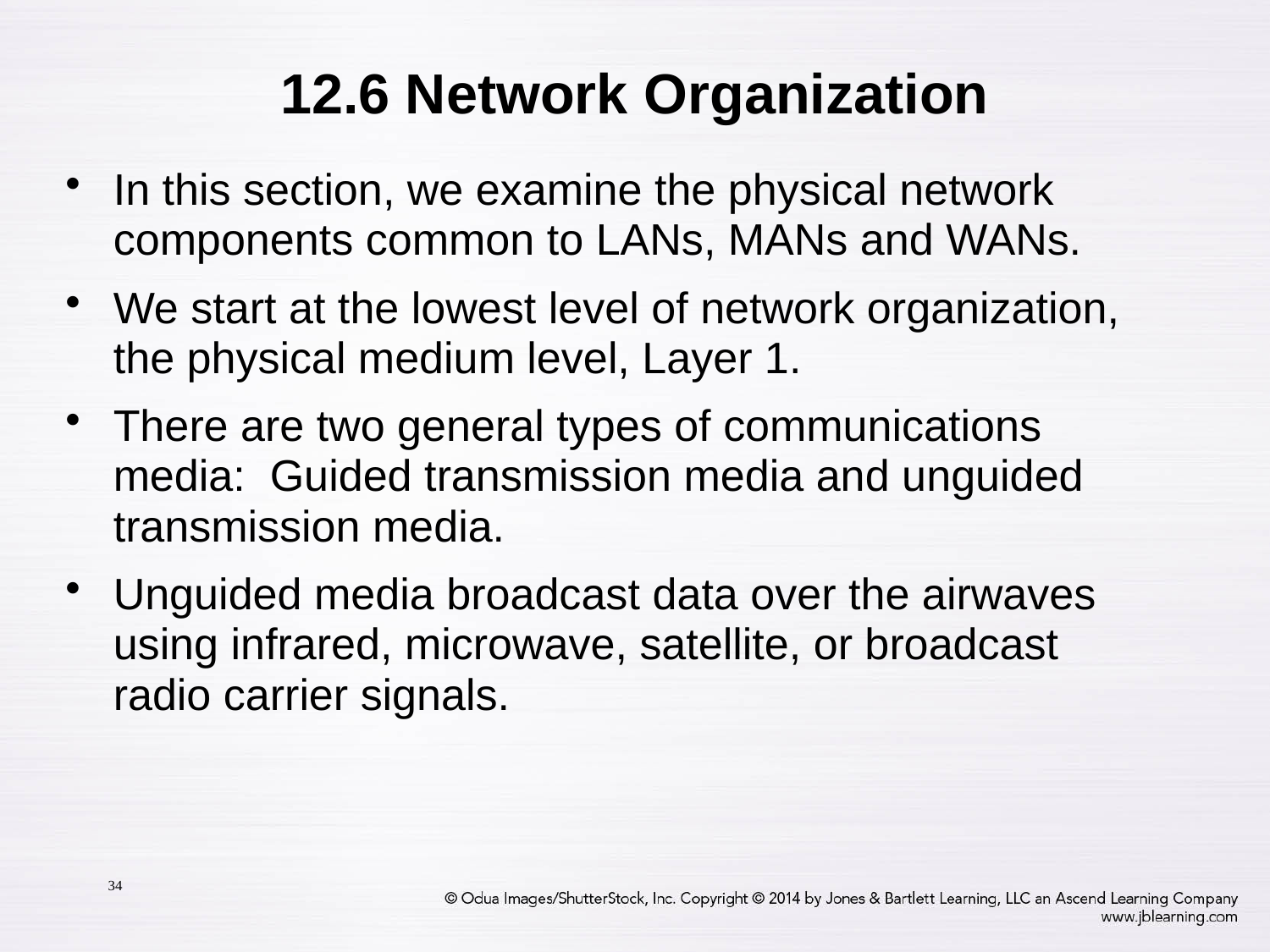

# 12.6 Network Organization
In this section, we examine the physical network components common to LANs, MANs and WANs.
We start at the lowest level of network organization, the physical medium level, Layer 1.
There are two general types of communications media:  Guided transmission media and unguided transmission media.
Unguided media broadcast data over the airwaves using infrared, microwave, satellite, or broadcast radio carrier signals.
34